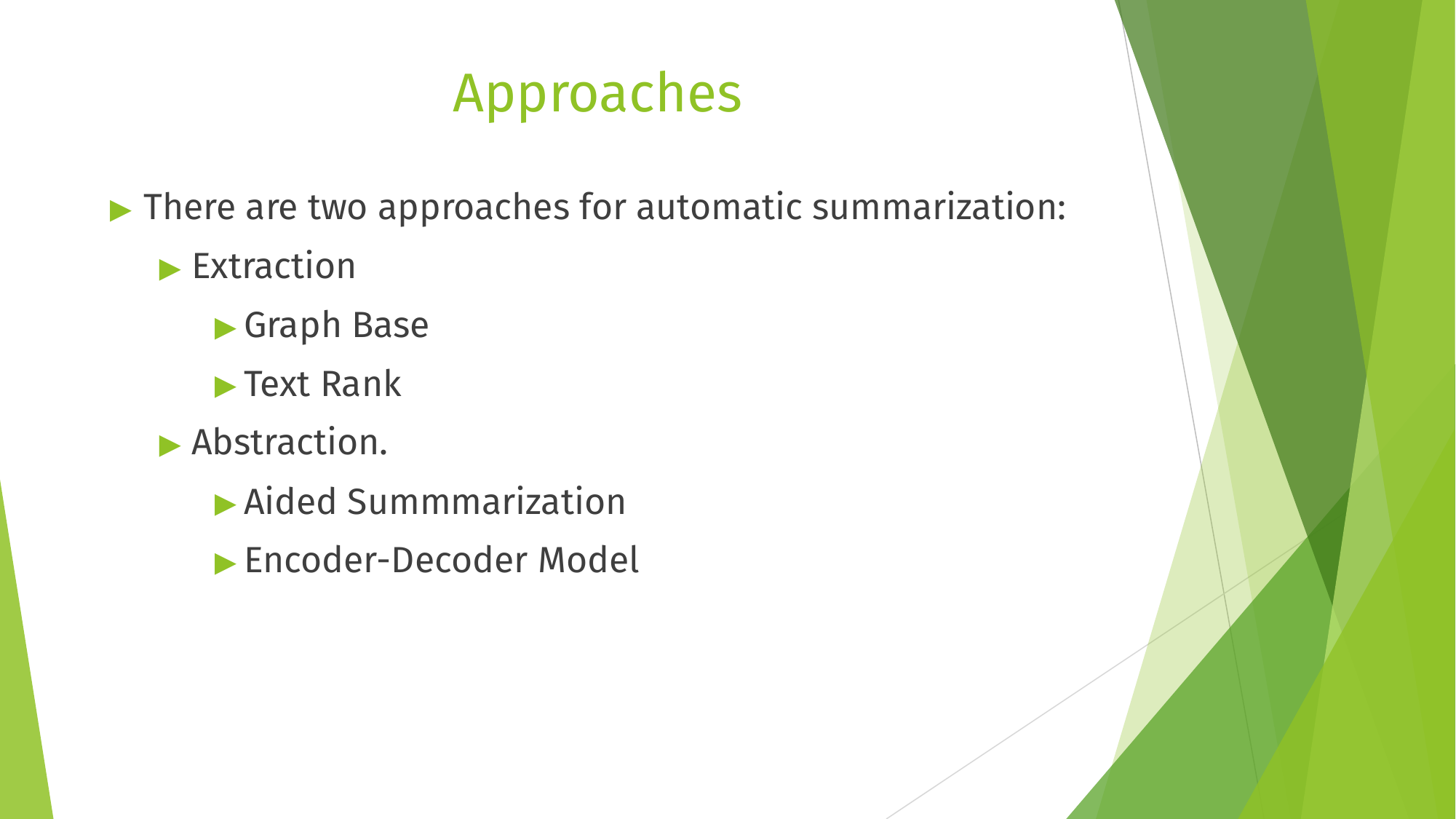

# Approaches

There are two approaches for automatic summarization:
Extraction
Graph Base
Text Rank
Abstraction.
Aided Summmarization
Encoder-Decoder Model